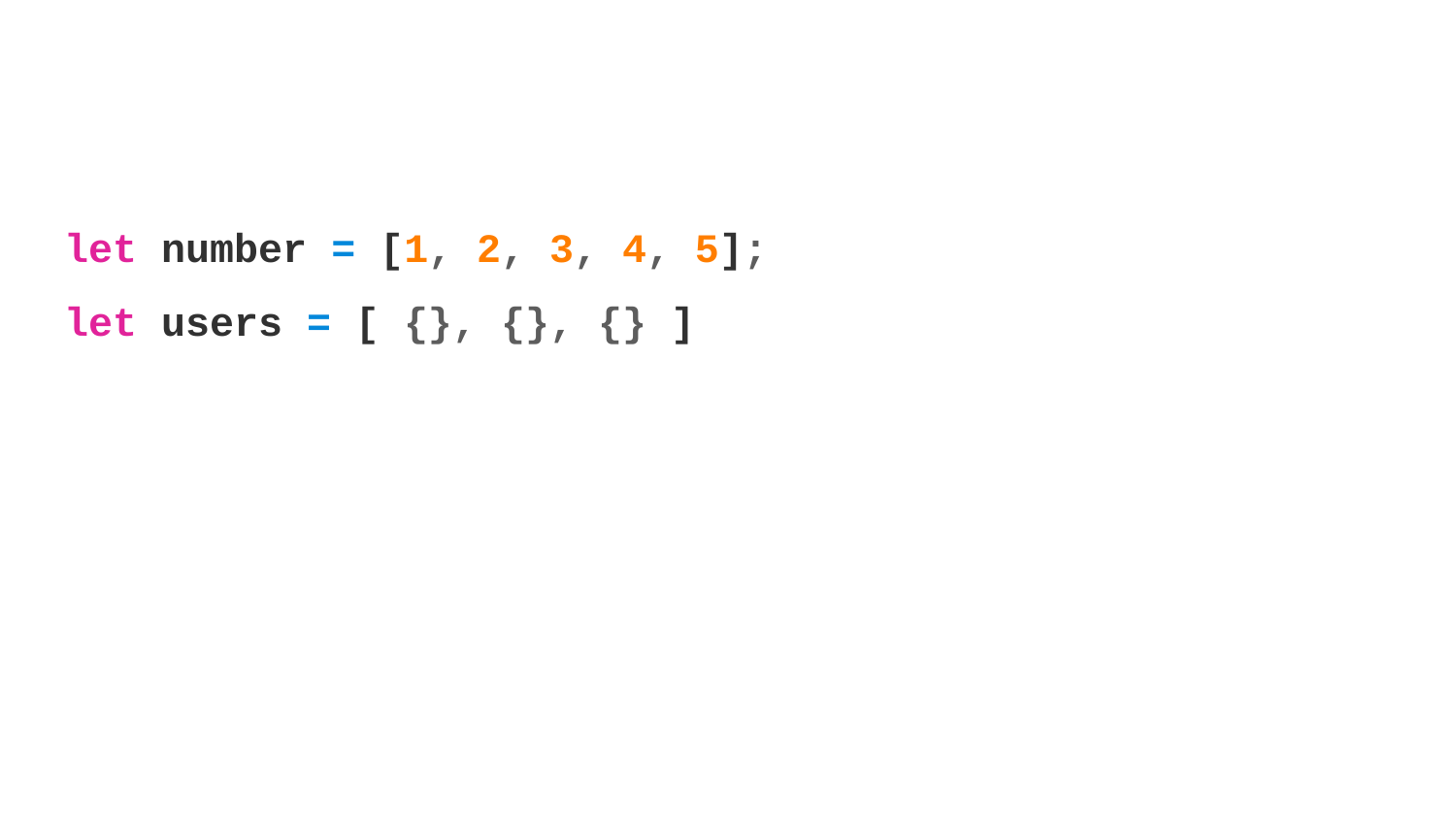

let number = [1, 2, 3, 4, 5];
let users = [ {}, {}, {} ]